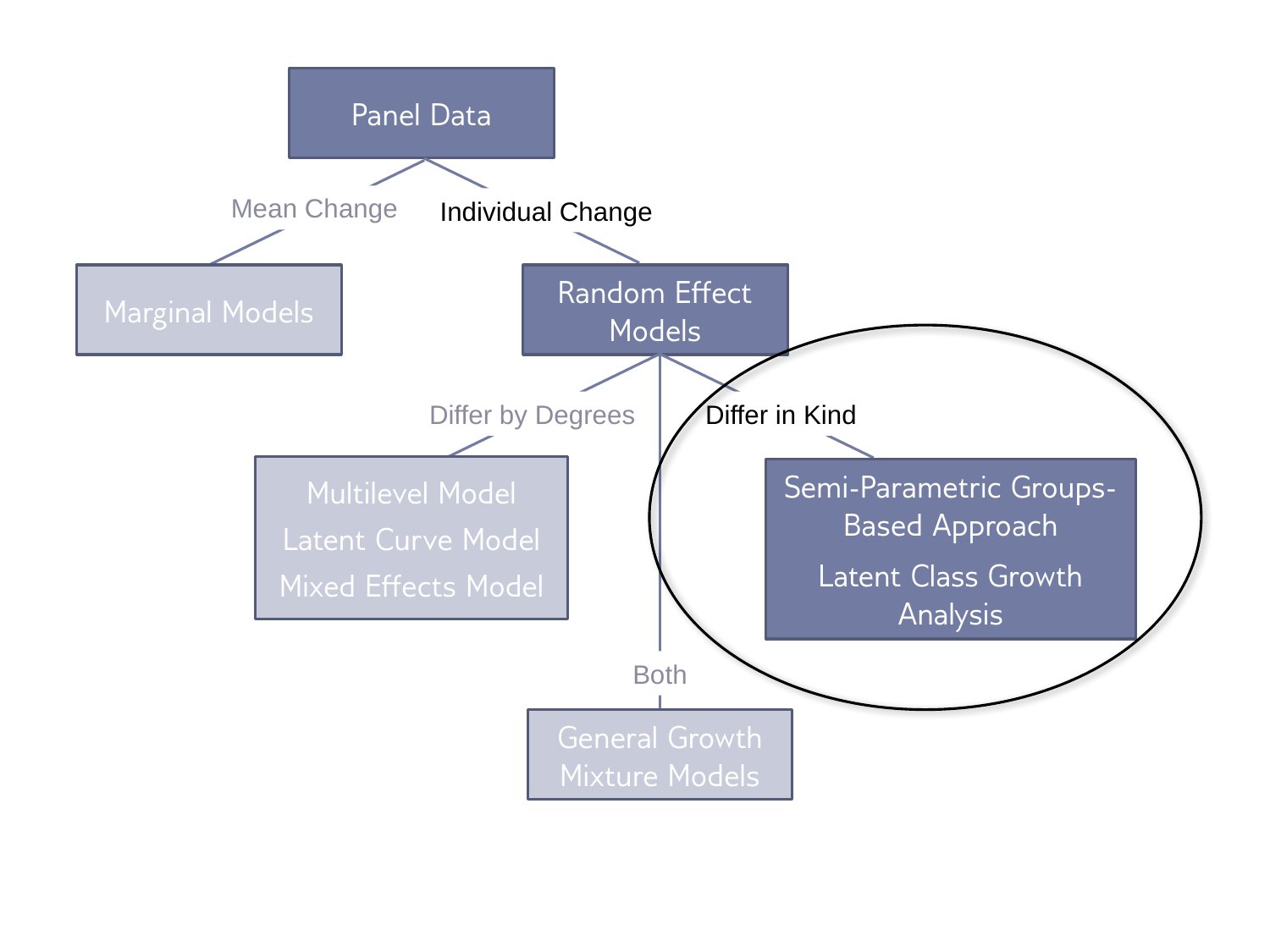

Panel Data
Mean Change
Individual Change
Marginal Models
Random Effect Models

Differ by Degrees
Differ in Kind
Multilevel Model

Latent Curve Model

Mixed Effects Model
Semi-Parametric Groups-Based Approach

Latent Class Growth Analysis
Both
General Growth Mixture Models